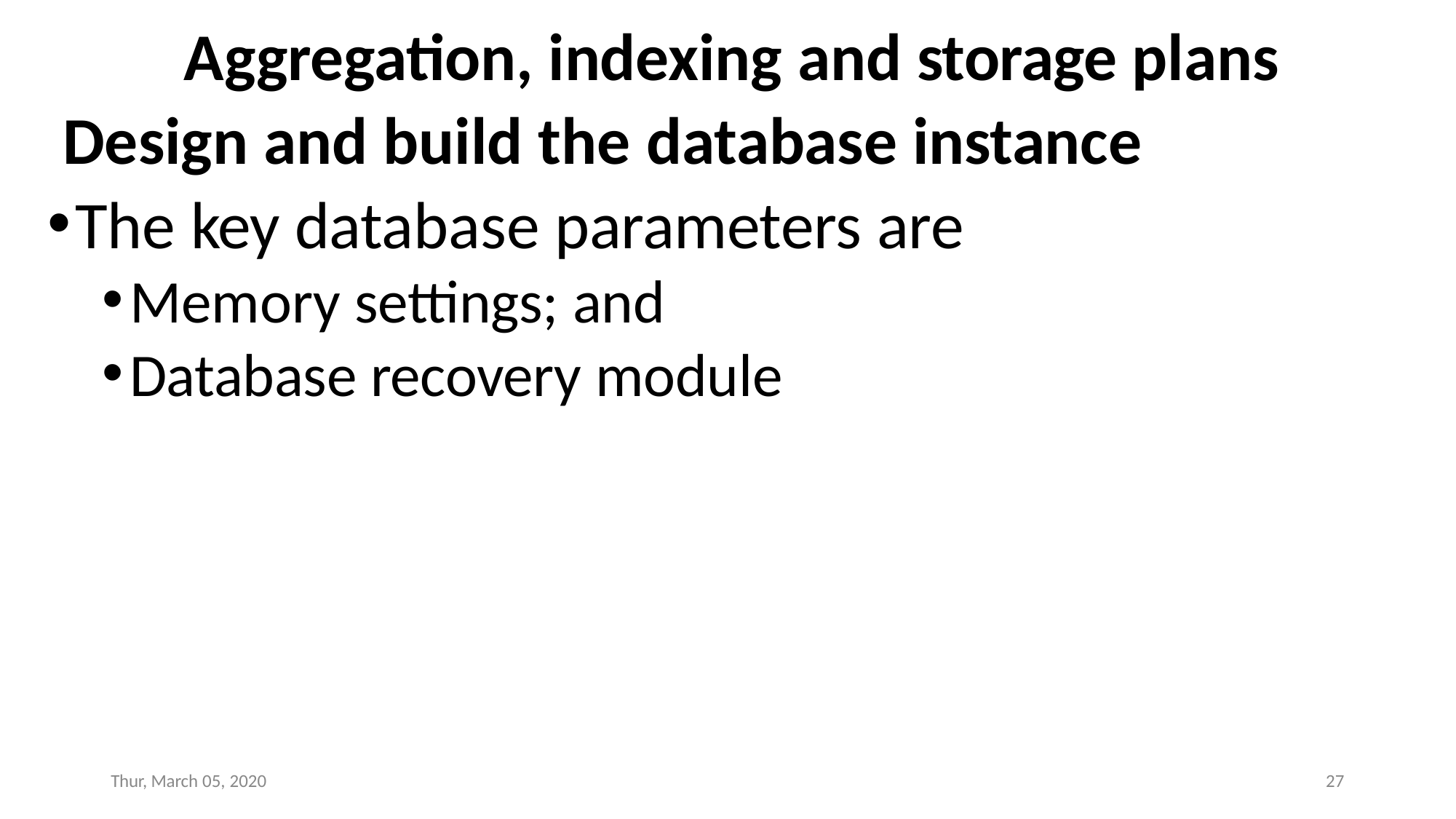

# Aggregation, indexing and storage plans  Design and build the database instance
The key database parameters are
Memory settings; and
Database recovery module
Thur, March 05, 2020
27